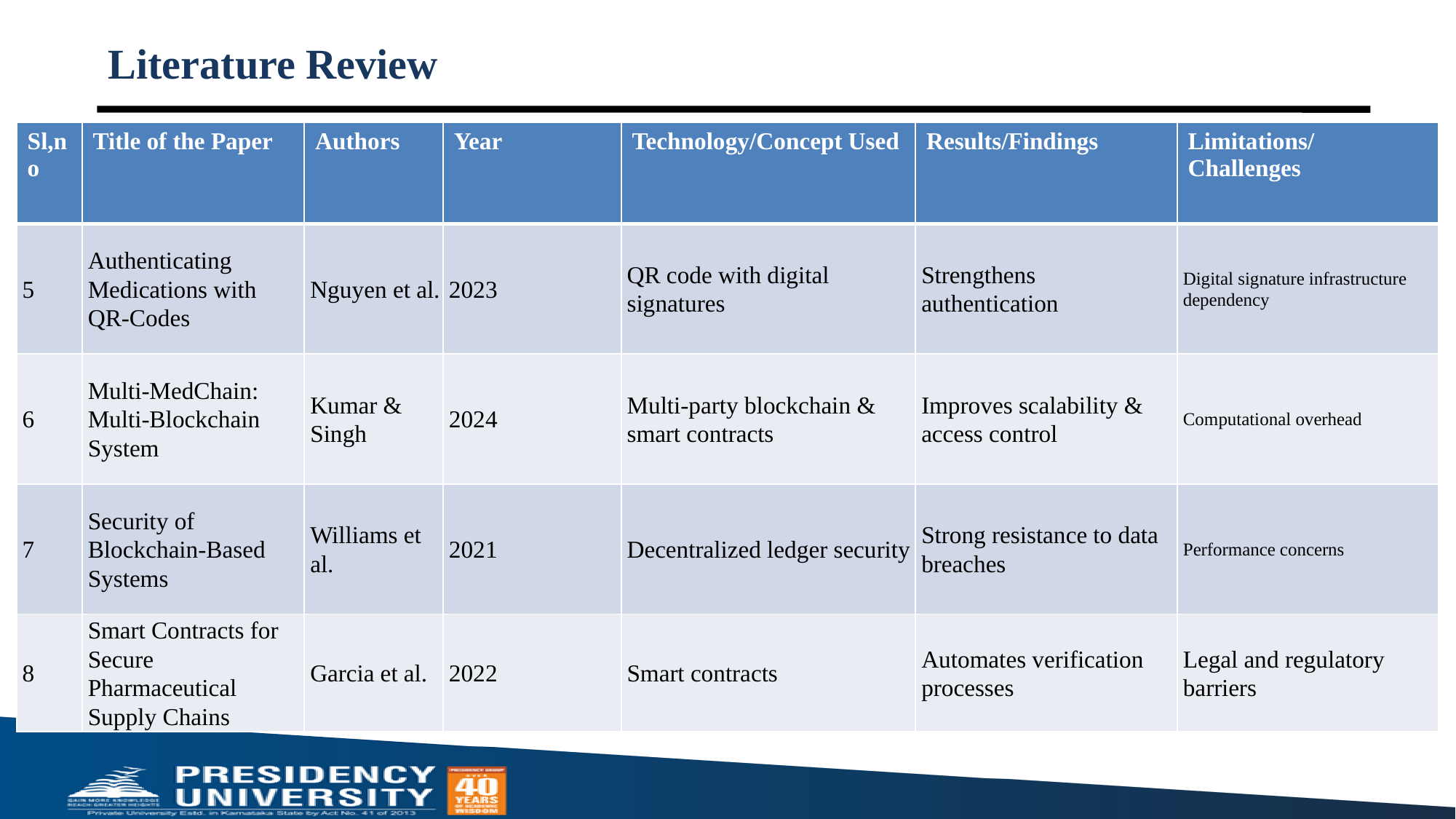

# Literature Review
| Sl,no | Title of the Paper | Authors | Year | Technology/Concept Used | Results/Findings | Limitations/ Challenges |
| --- | --- | --- | --- | --- | --- | --- |
| 5 | Authenticating Medications with QR-Codes | Nguyen et al. | 2023 | QR code with digital signatures | Strengthens authentication | Digital signature infrastructure dependency |
| 6 | Multi-MedChain: Multi-Blockchain System | Kumar & Singh | 2024 | Multi-party blockchain & smart contracts | Improves scalability & access control | Computational overhead |
| 7 | Security of Blockchain-Based Systems | Williams et al. | 2021 | Decentralized ledger security | Strong resistance to data breaches | Performance concerns |
| 8 | Smart Contracts for Secure Pharmaceutical Supply Chains | Garcia et al. | 2022 | Smart contracts | Automates verification processes | Legal and regulatory barriers |